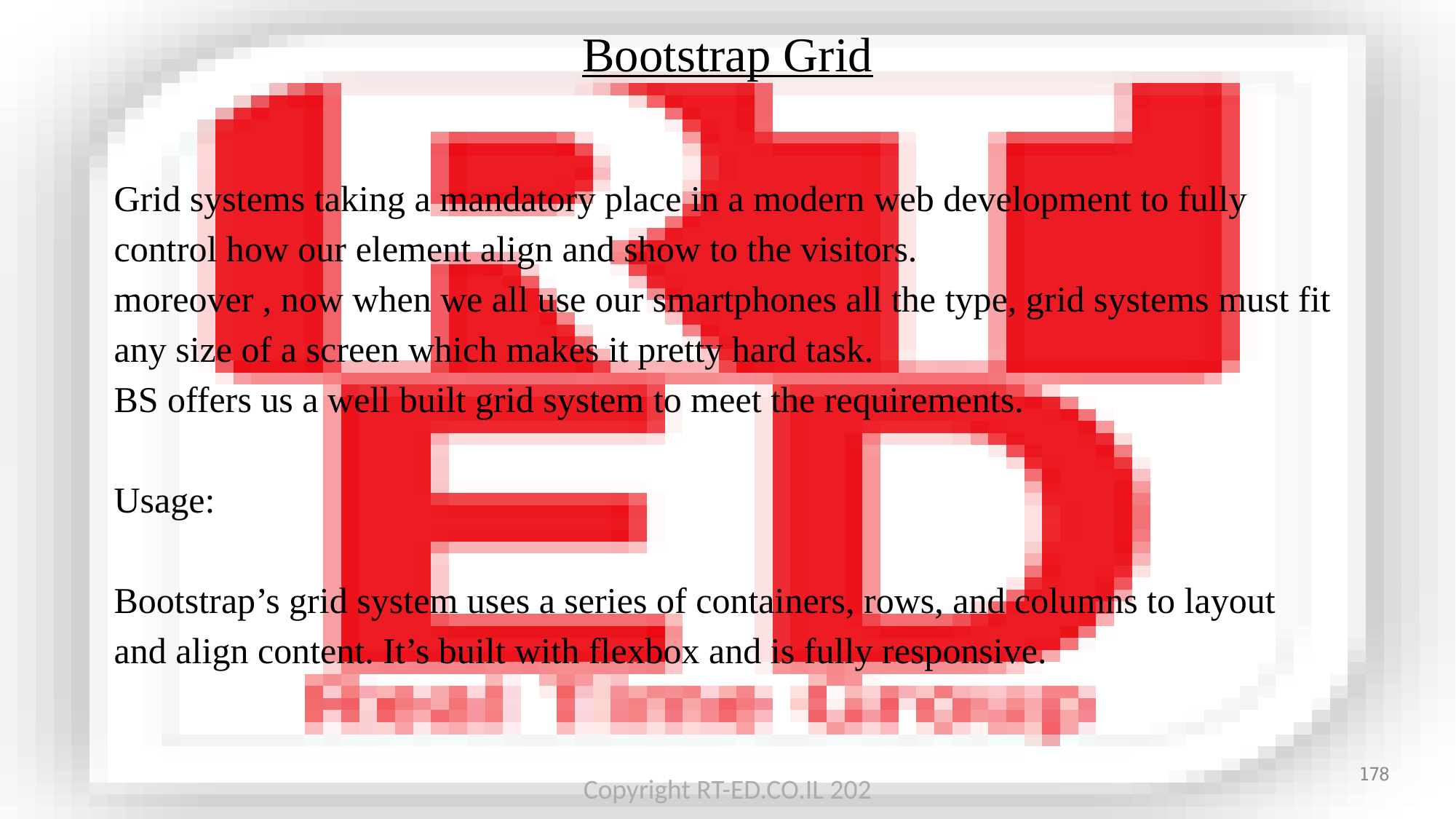

Bootstrap Grid
Grid systems taking a mandatory place in a modern web development to fully control how our element align and show to the visitors.
moreover , now when we all use our smartphones all the type, grid systems must fit any size of a screen which makes it pretty hard task.
BS offers us a well built grid system to meet the requirements.

Usage:

Bootstrap’s grid system uses a series of containers, rows, and columns to layout and align content. It’s built with flexbox and is fully responsive.
178
Copyright RT-ED.CO.IL 202